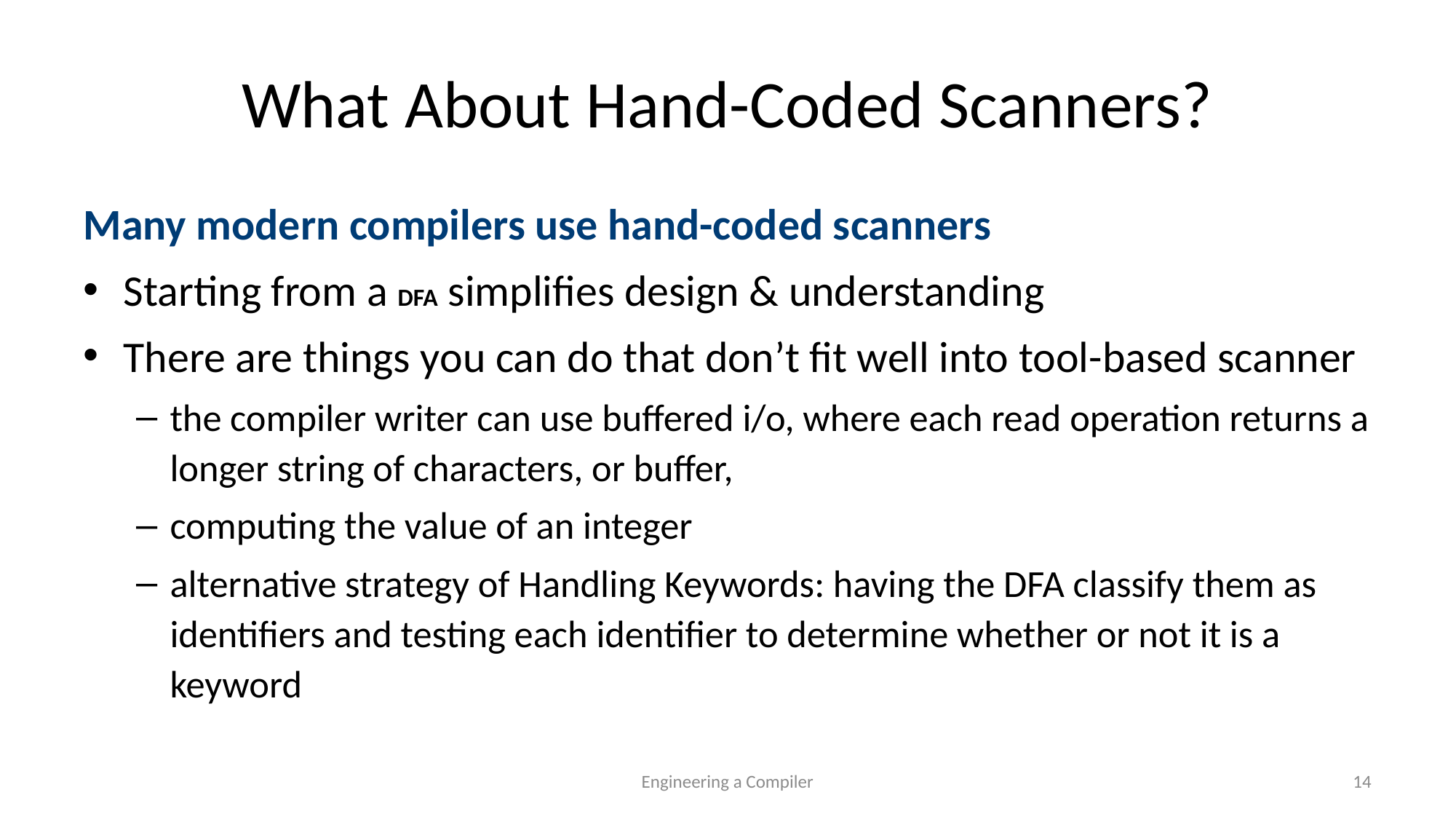

# What About Hand-Coded Scanners?
Many modern compilers use hand-coded scanners
Starting from a DFA simplifies design & understanding
There are things you can do that don’t fit well into tool-based scanner
the compiler writer can use buffered i/o, where each read operation returns a longer string of characters, or buffer,
computing the value of an integer
alternative strategy of Handling Keywords: having the DFA classify them as identifiers and testing each identifier to determine whether or not it is a keyword
Engineering a Compiler
14